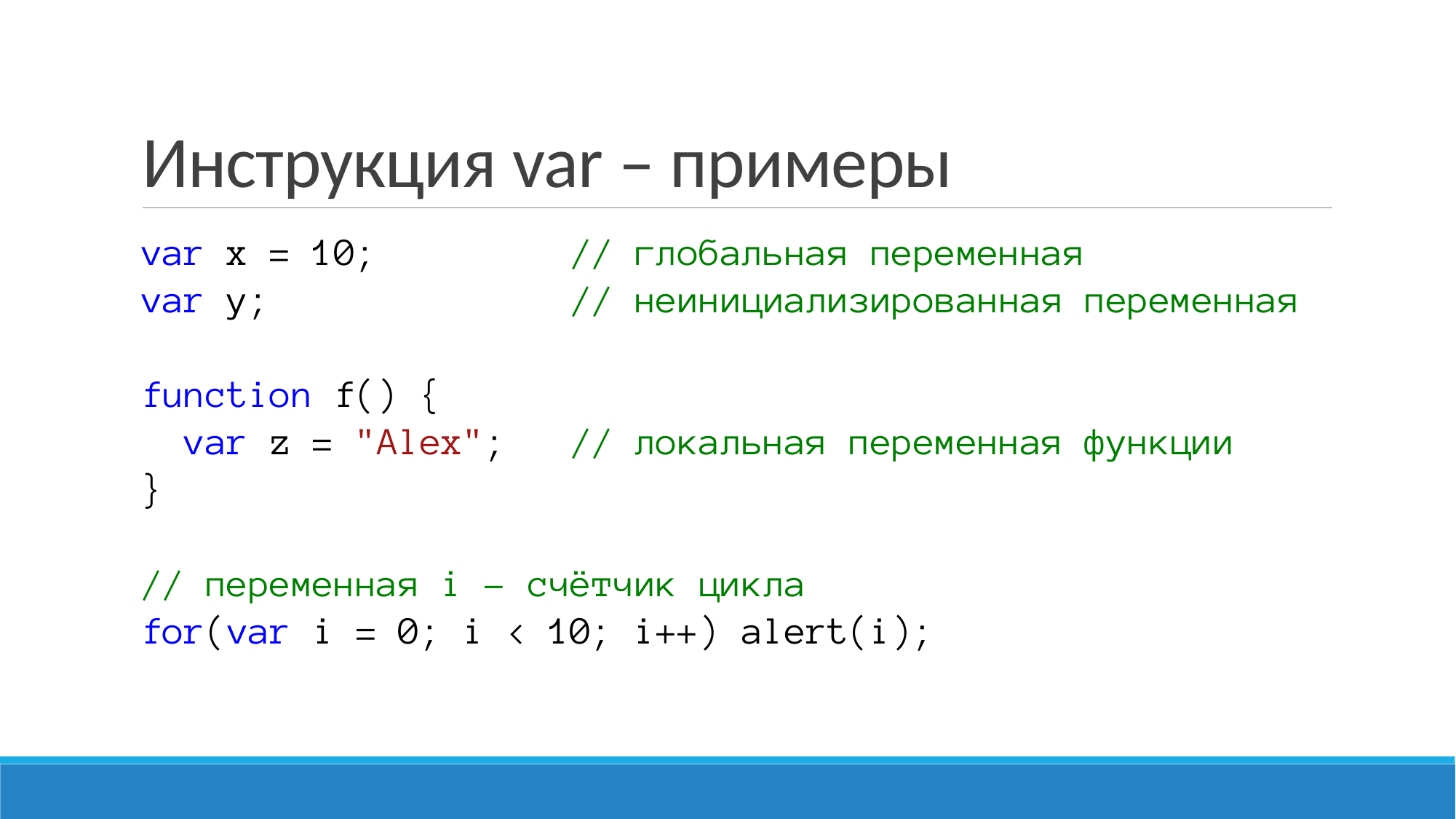

# Инструкция var – примеры
var x = 10;         // глобальная переменная
var y;              // неинициализированная переменная

function f() {
  var z = "Alex";   // локальная переменная функции
}

// переменная i - счётчик цикла
for(var i = 0; i < 10; i++) alert(i);